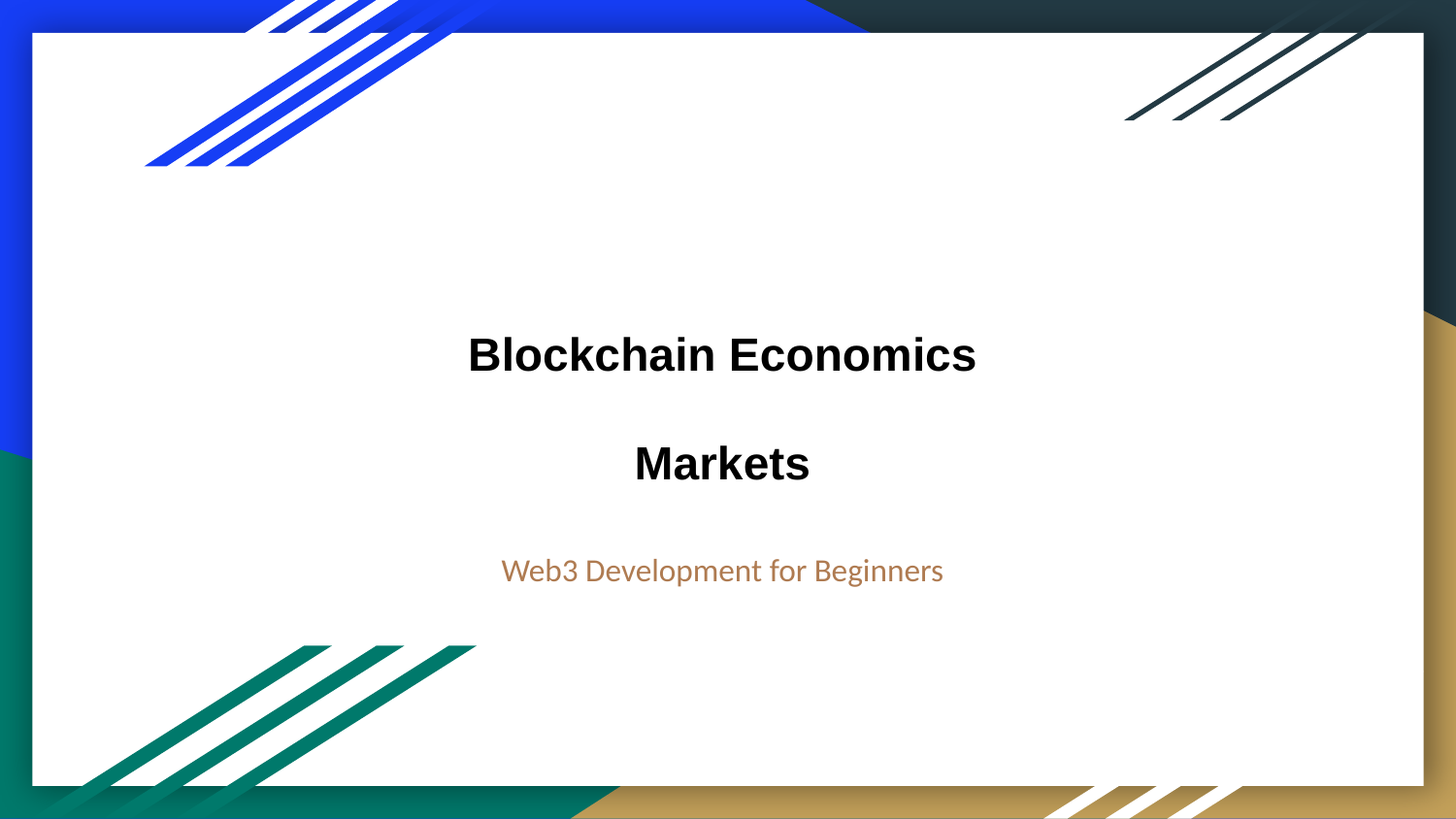

# Blockchain Economics
Markets
Web3 Development for Beginners